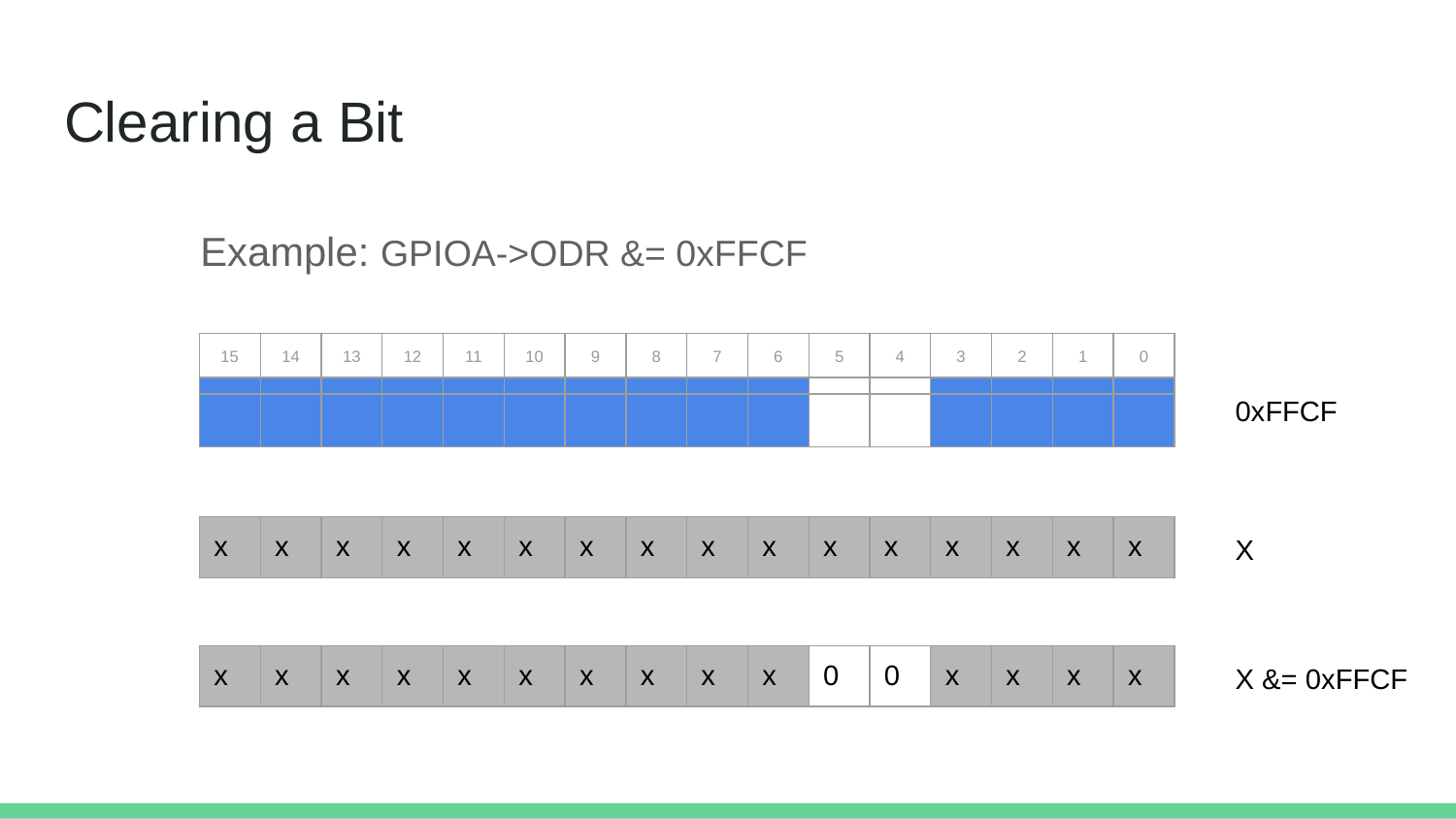

# Clearing a Bit
Example: GPIOA->ODR &= 0xFFCF

| 15 | 14 | 13 | 12 | 11 | 10 | 9 | 8 | 7 | 6 | 5 | 4 | 3 | 2 | 1 | 0 |
| --- | --- | --- | --- | --- | --- | --- | --- | --- | --- | --- | --- | --- | --- | --- | --- |
|  |  |  |  |  |  |  |  |  |  |  |  |  |  |  |  |
| --- | --- | --- | --- | --- | --- | --- | --- | --- | --- | --- | --- | --- | --- | --- | --- |
0xFFCF
| x | x | x | x | x | x | x | x | x | x | x | x | x | x | x | x |
| --- | --- | --- | --- | --- | --- | --- | --- | --- | --- | --- | --- | --- | --- | --- | --- |
X
| x | x | x | x | x | x | x | x | x | x | 0 | 0 | x | x | x | x |
| --- | --- | --- | --- | --- | --- | --- | --- | --- | --- | --- | --- | --- | --- | --- | --- |
X &= 0xFFCF